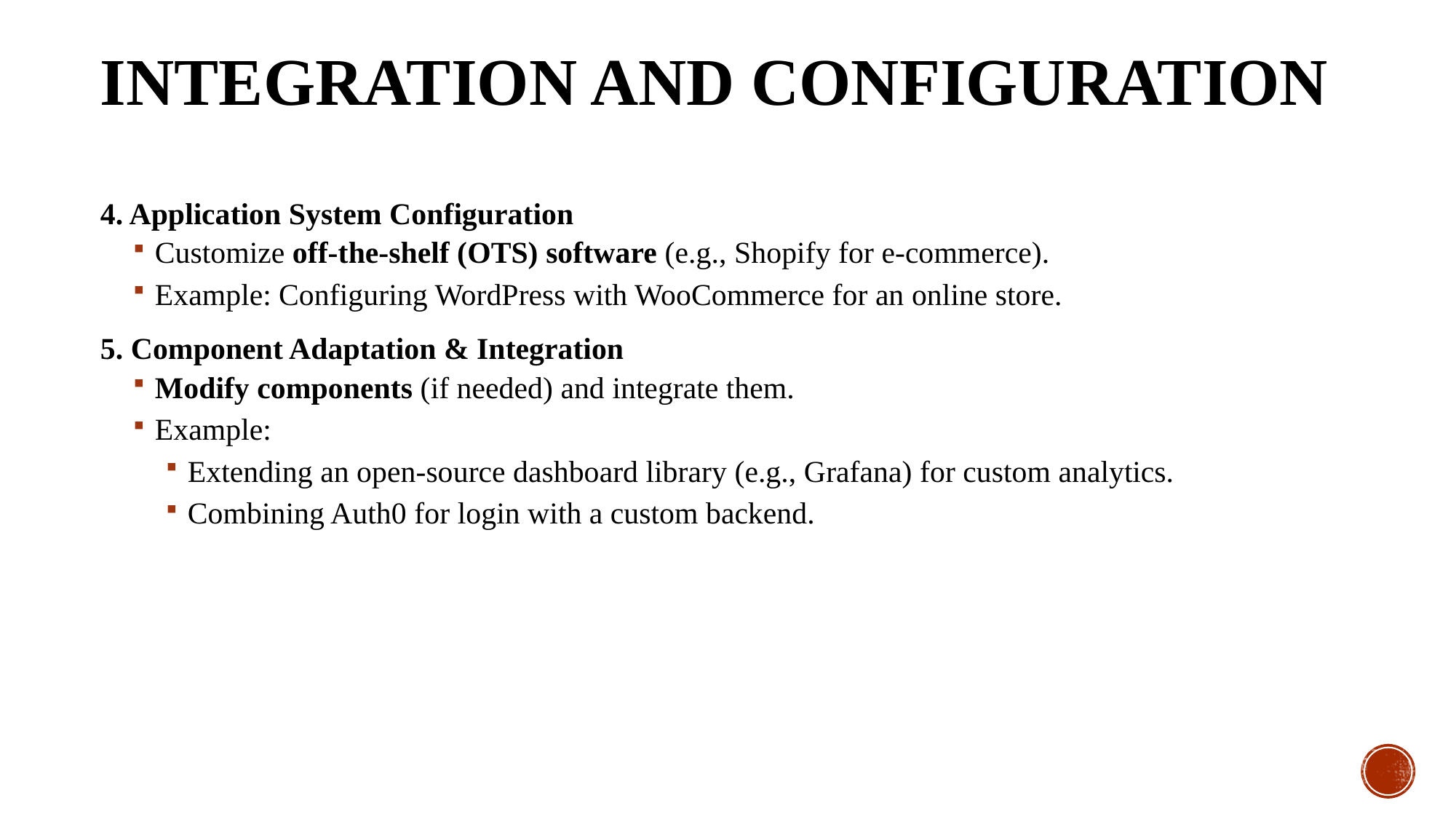

# Integration and Configuration
4. Application System Configuration
Customize off-the-shelf (OTS) software (e.g., Shopify for e-commerce).
Example: Configuring WordPress with WooCommerce for an online store.
5. Component Adaptation & Integration
Modify components (if needed) and integrate them.
Example:
Extending an open-source dashboard library (e.g., Grafana) for custom analytics.
Combining Auth0 for login with a custom backend.